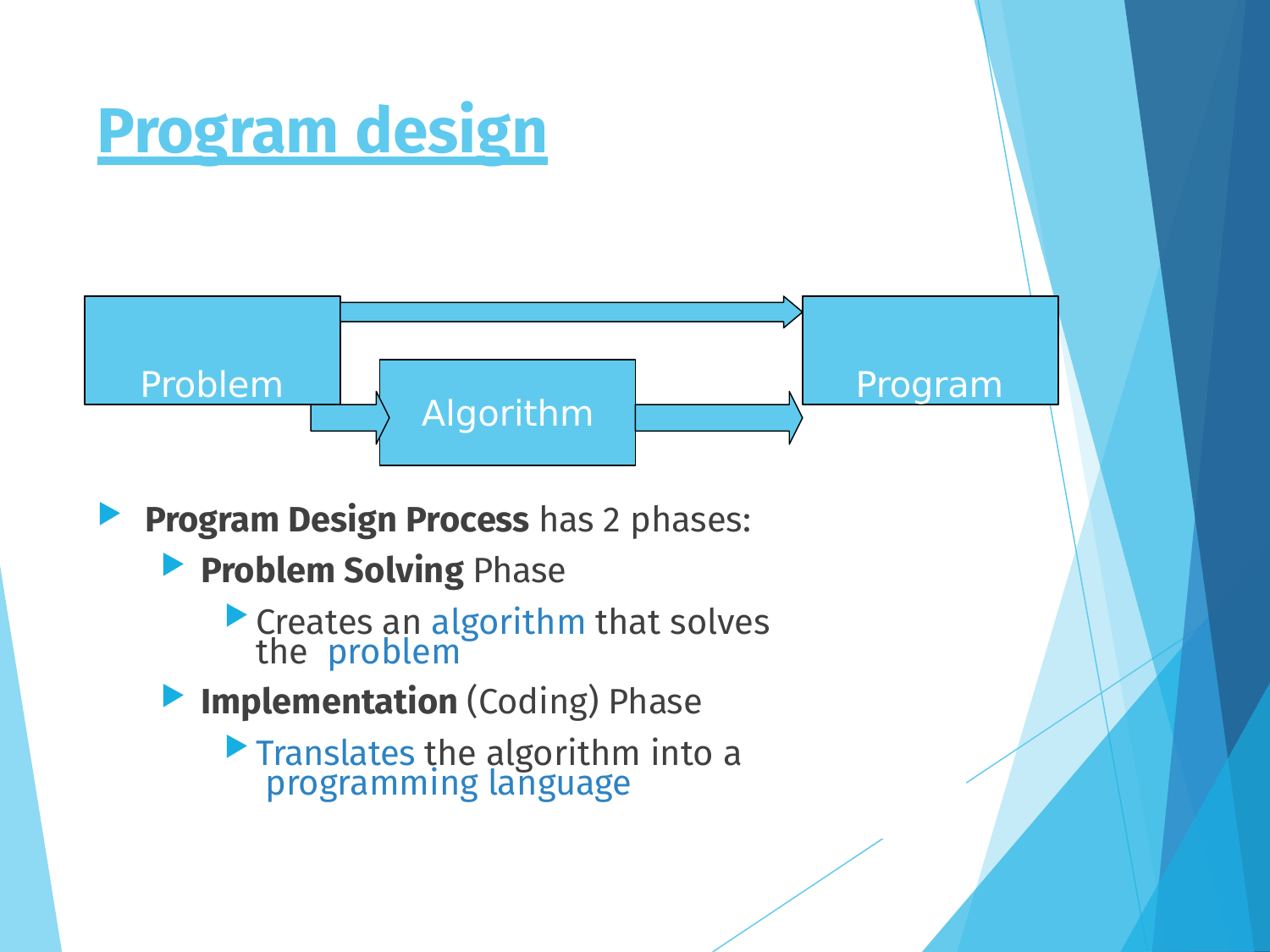

# Program design

Problem

Program

Algorithm

Program Design Process has 2 phases:
Problem Solving Phase
Creates an algorithm that solves the  problem
Implementation (Coding) Phase
Translates the algorithm into a  programming language